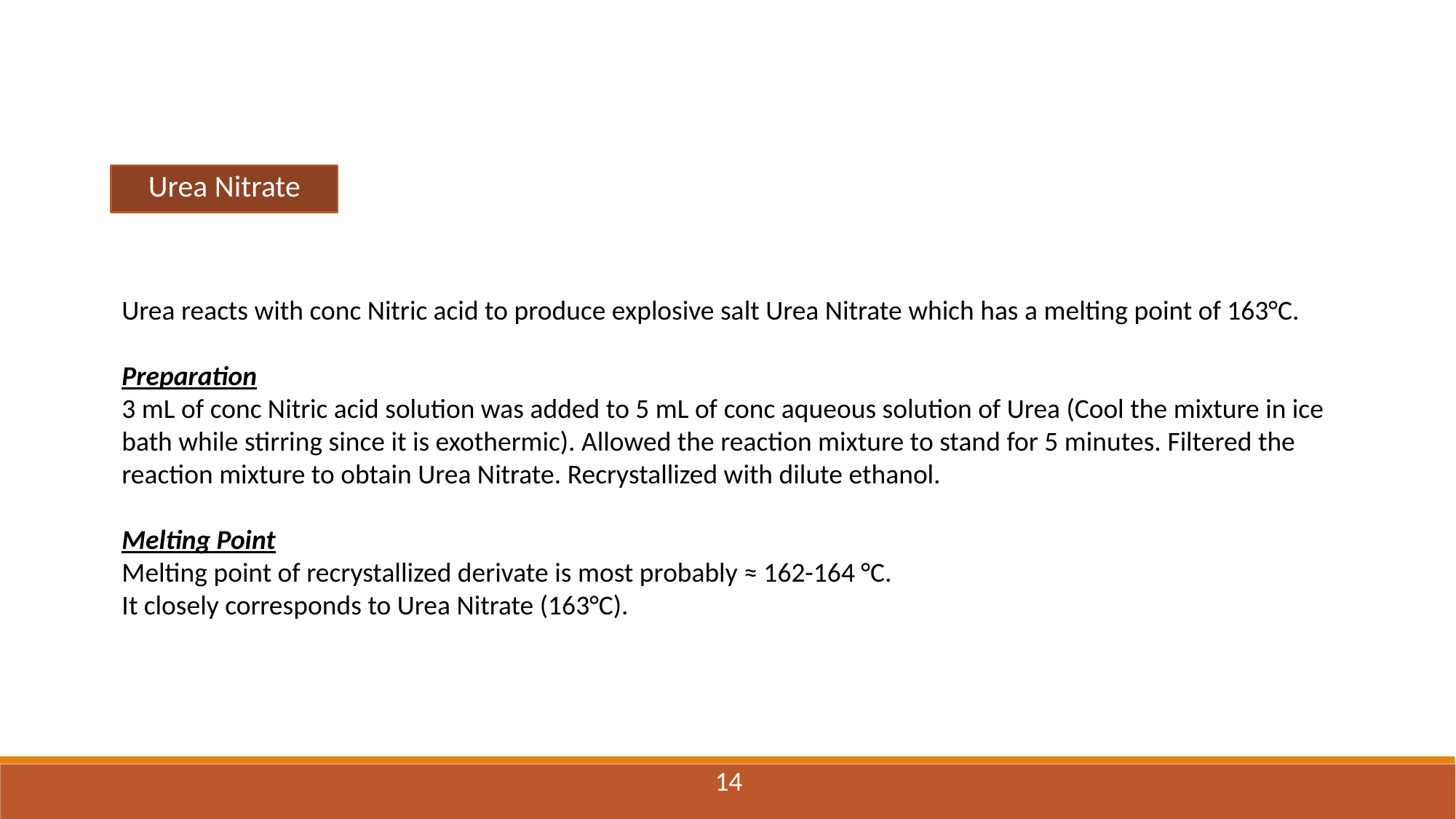

Urea Nitrate
Urea reacts with conc Nitric acid to produce explosive salt Urea Nitrate which has a melting point of 163°C.

Preparation
3 mL of conc Nitric acid solution was added to 5 mL of conc aqueous solution of Urea (Cool the mixture in ice bath while stirring since it is exothermic). Allowed the reaction mixture to stand for 5 minutes. Filtered the reaction mixture to obtain Urea Nitrate. Recrystallized with dilute ethanol.

Melting Point
Melting point of recrystallized derivate is most probably ≈ 162-164 °C.
It closely corresponds to Urea Nitrate (163°C).
14